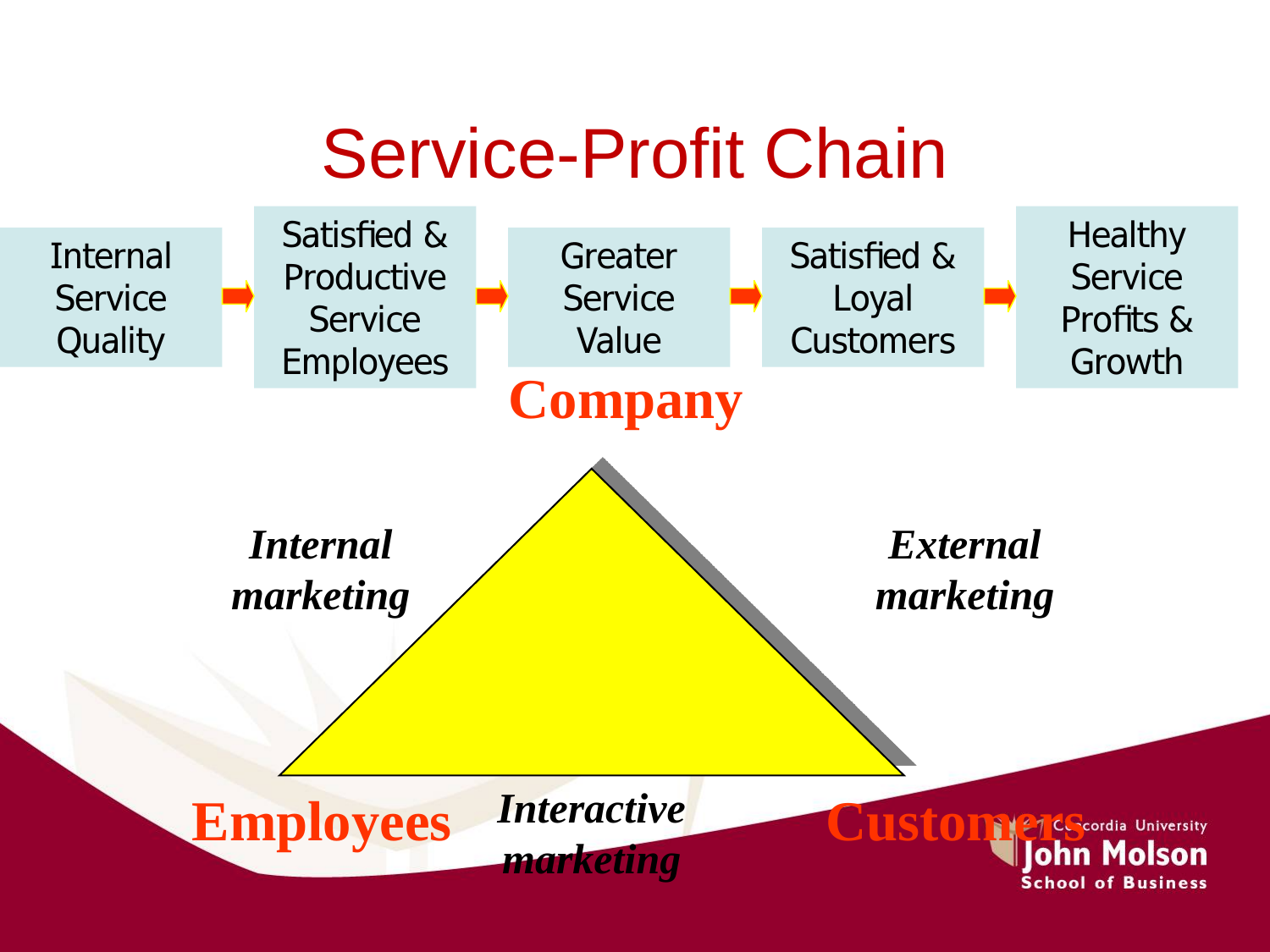

# Service-Profit Chain
Satisfied & Productive Service Employees
Healthy Service Profits & Growth
Internal Service Quality
Greater Service Value
Satisfied & Loyal Customers

Company

Internal
marketing
External
marketing
Interactive
marketing
Employees
Customers